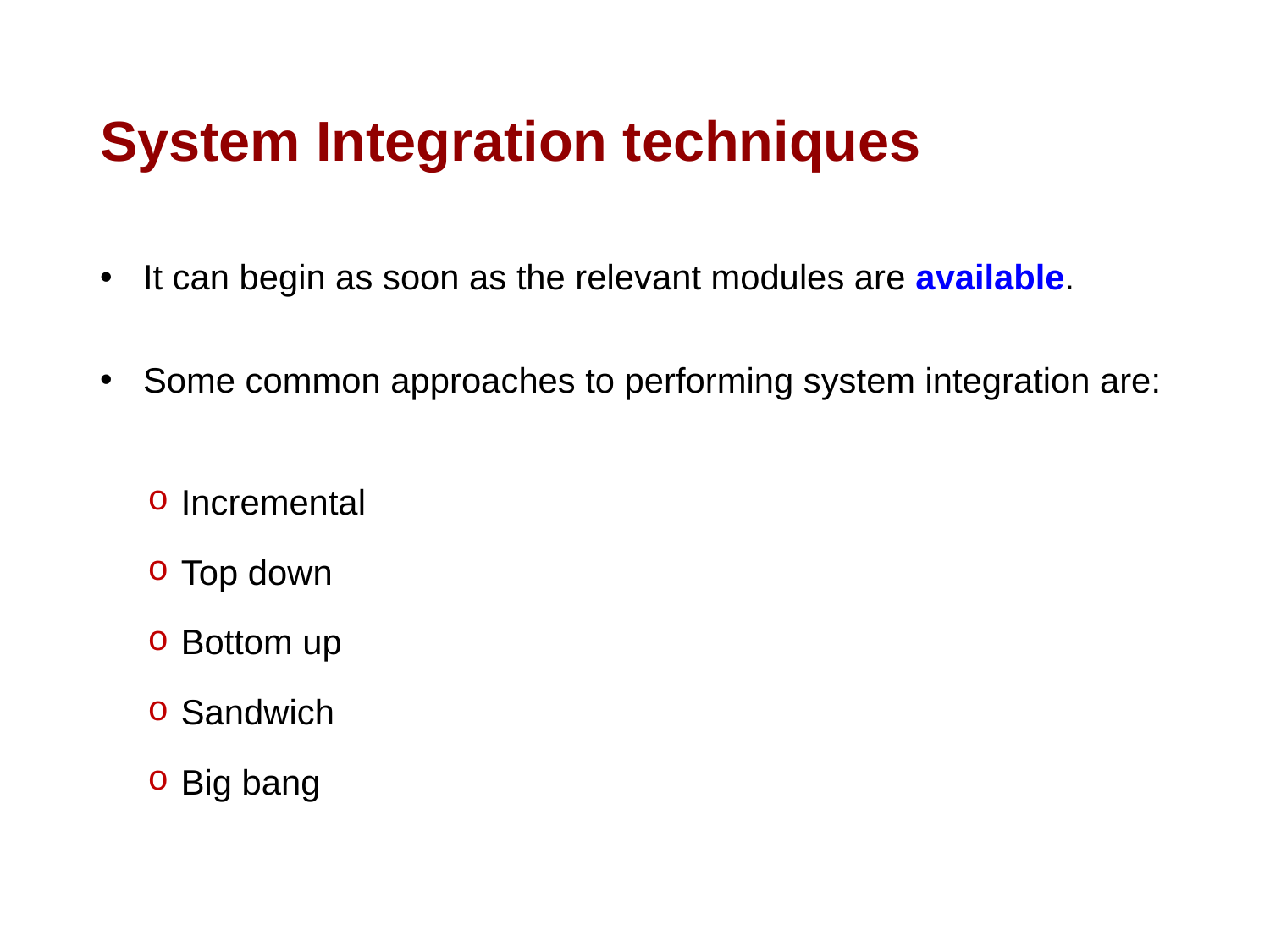

# System Integration techniques
  It can begin as soon as the relevant modules are available.

  Some common approaches to performing system integration are:

 Incremental
 Top down
 Bottom up
 Sandwich
 Big bang